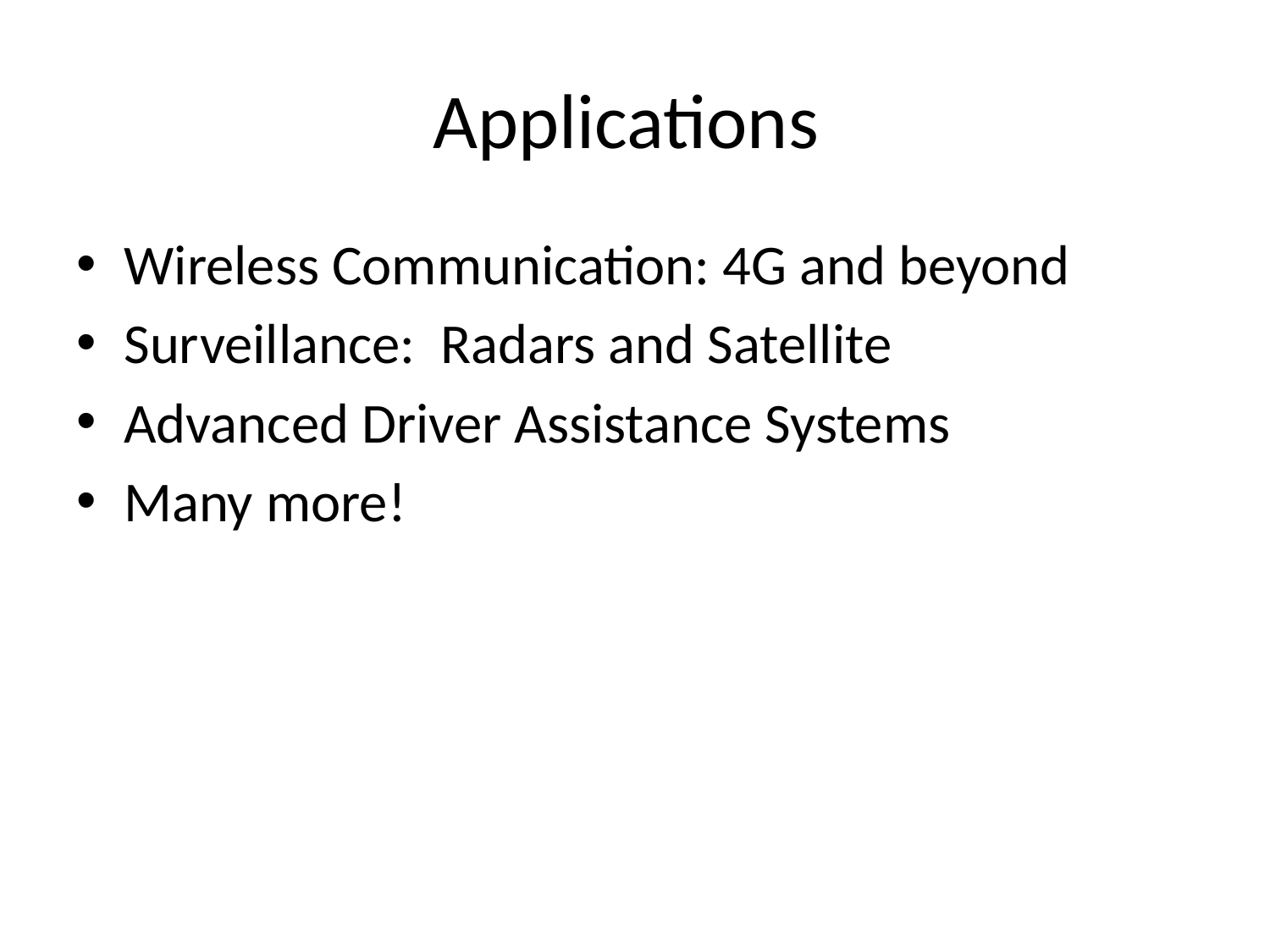

# Applications
Wireless Communication: 4G and beyond
Surveillance:  Radars and Satellite
Advanced Driver Assistance Systems
Many more!